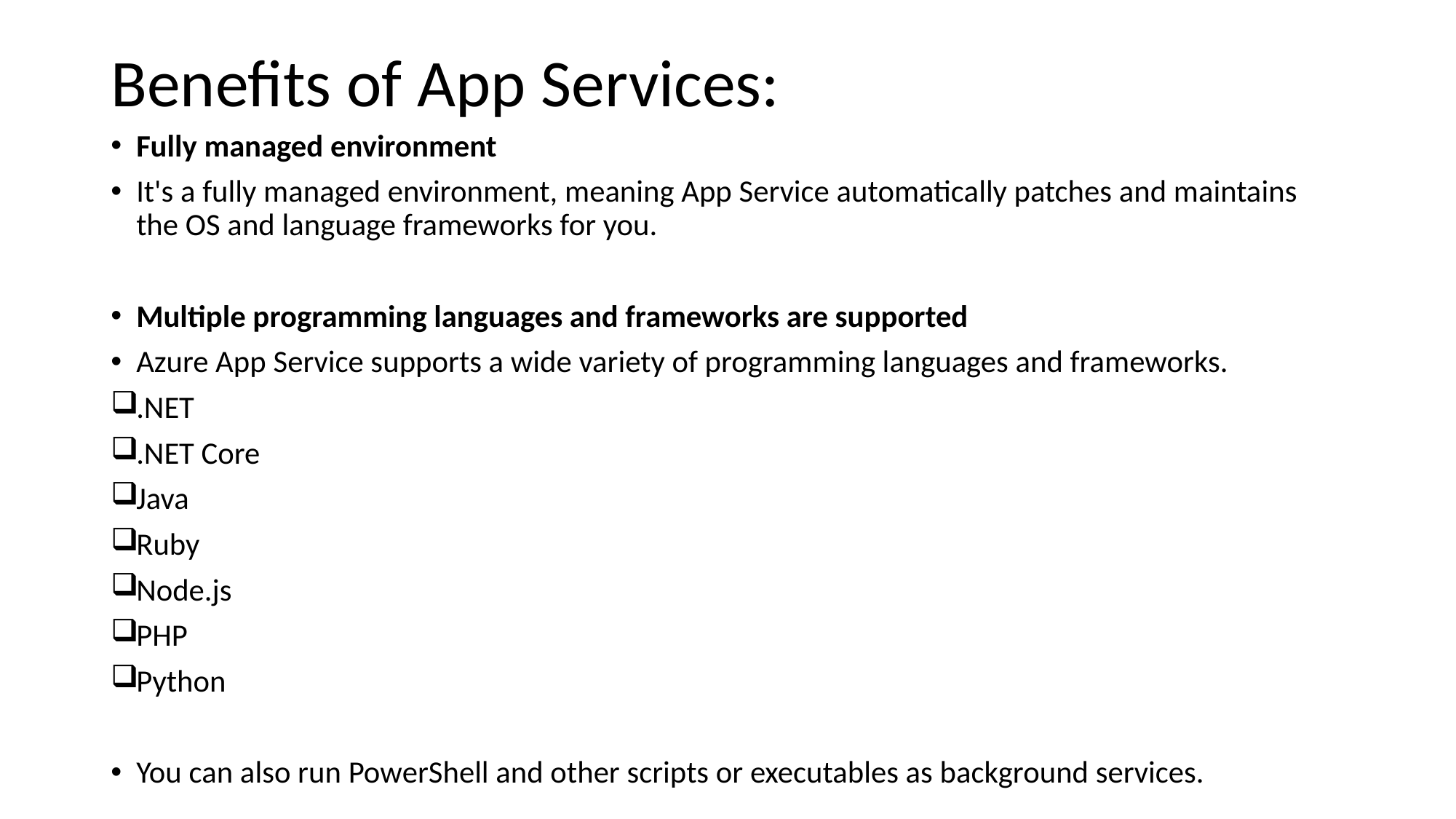

# Benefits of App Services:
Fully managed environment
It's a fully managed environment, meaning App Service automatically patches and maintains the OS and language frameworks for you.

Multiple programming languages and frameworks are supported
Azure App Service supports a wide variety of programming languages and frameworks.
.NET
.NET Core
Java
Ruby
Node.js
PHP
Python

You can also run PowerShell and other scripts or executables as background services.